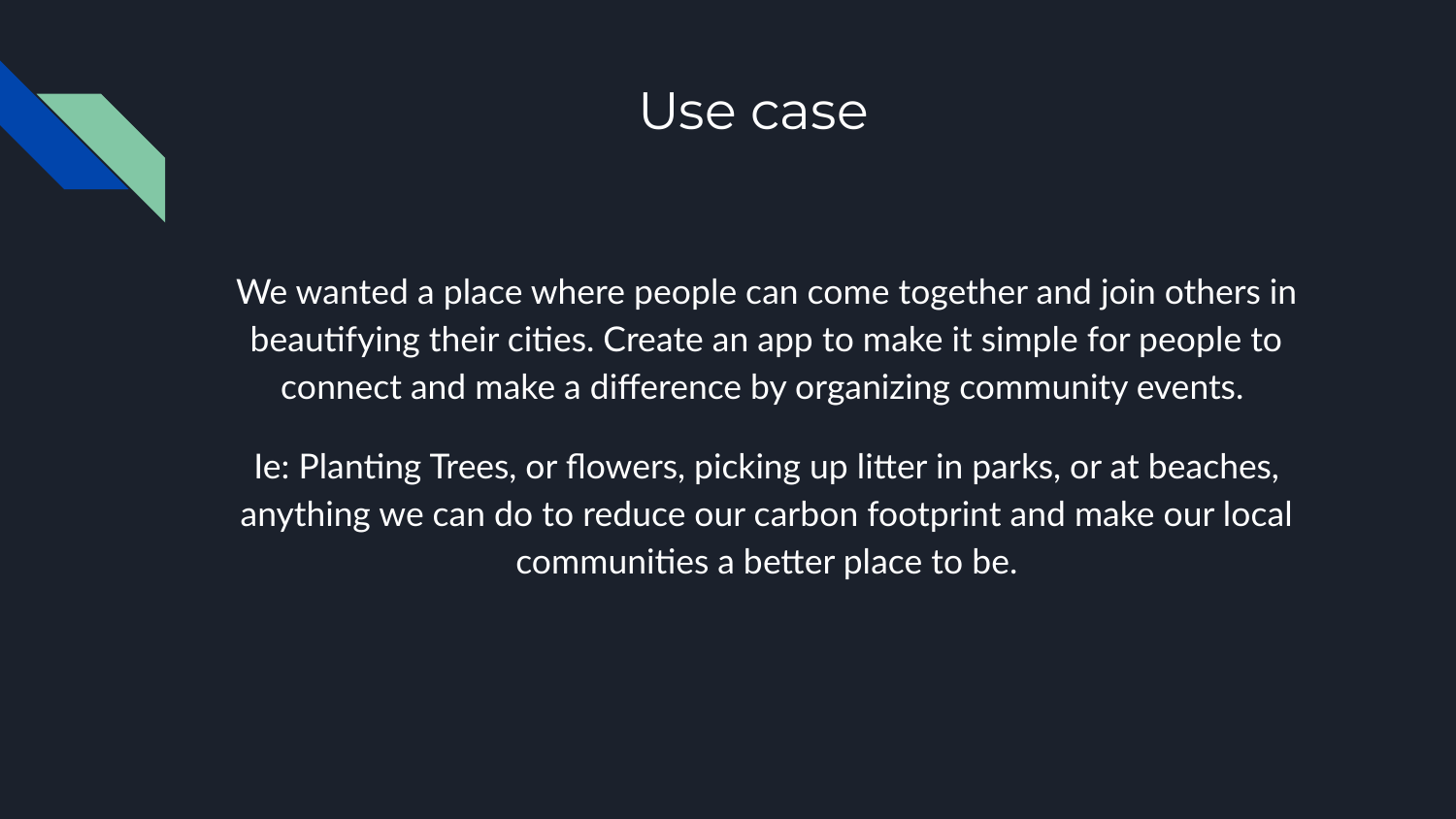

# Use case
We wanted a place where people can come together and join others in beautifying their cities. Create an app to make it simple for people to connect and make a difference by organizing community events.
Ie: Planting Trees, or flowers, picking up litter in parks, or at beaches, anything we can do to reduce our carbon footprint and make our local communities a better place to be.